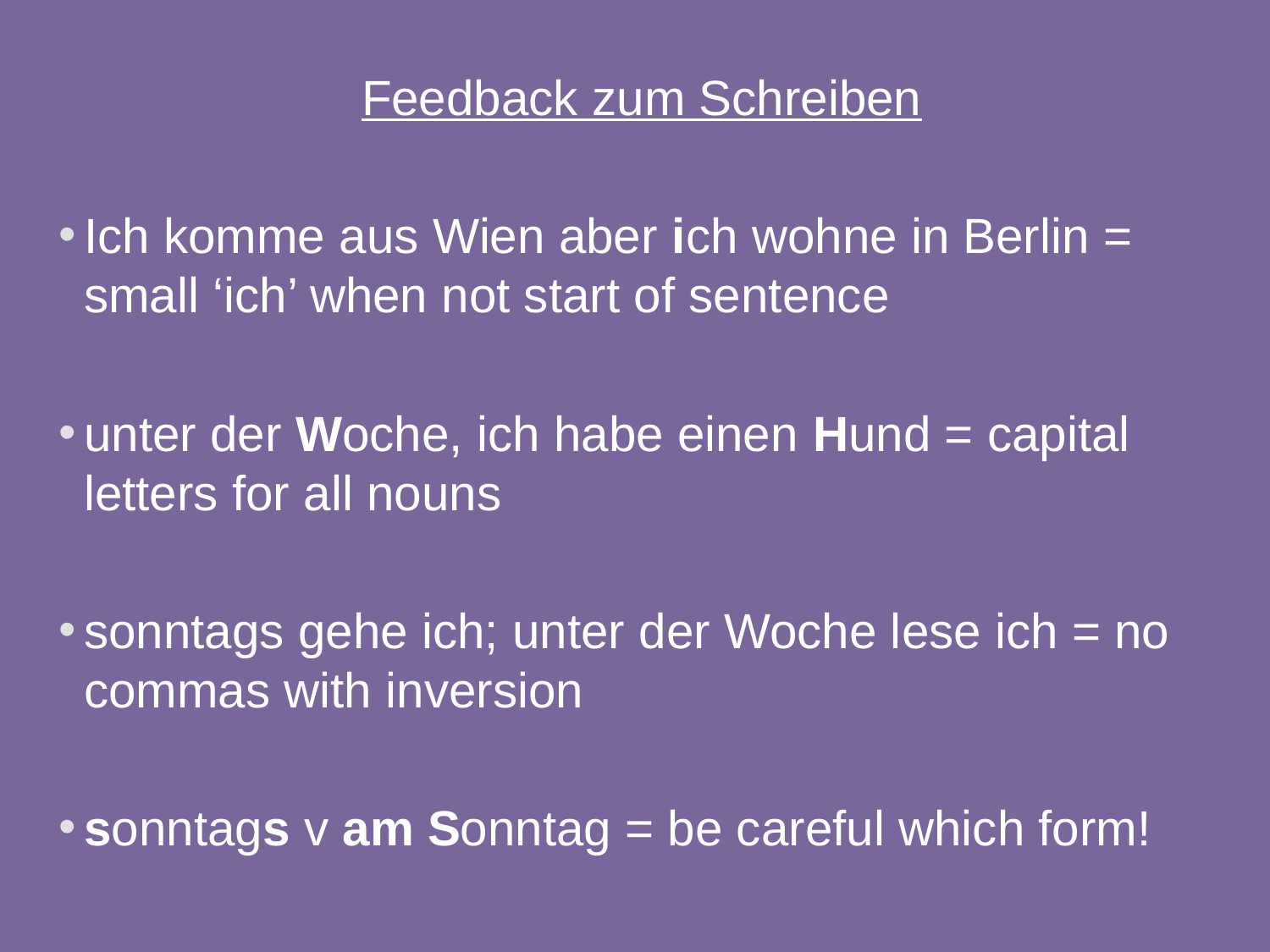

Feedback zum Schreiben

Ich komme aus Wien aber ich wohne in Berlin = small ‘ich’ when not start of sentence

unter der Woche, ich habe einen Hund = capital letters for all nouns

sonntags gehe ich; unter der Woche lese ich = no commas with inversion

sonntags v am Sonntag = be careful which form!

3